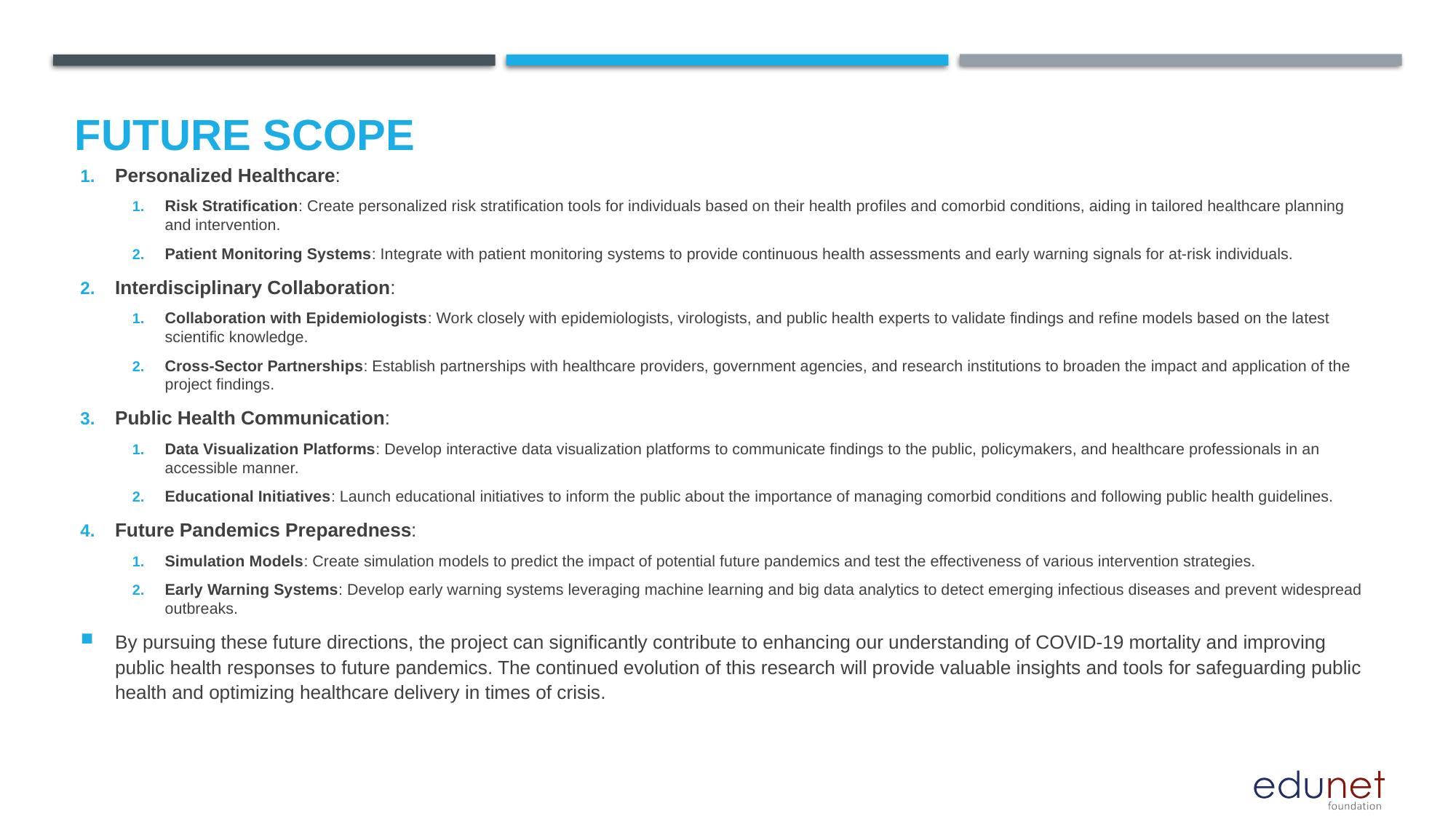

Future scope
Personalized Healthcare:
Risk Stratification: Create personalized risk stratification tools for individuals based on their health profiles and comorbid conditions, aiding in tailored healthcare planning and intervention.
Patient Monitoring Systems: Integrate with patient monitoring systems to provide continuous health assessments and early warning signals for at-risk individuals.
Interdisciplinary Collaboration:
Collaboration with Epidemiologists: Work closely with epidemiologists, virologists, and public health experts to validate findings and refine models based on the latest scientific knowledge.
Cross-Sector Partnerships: Establish partnerships with healthcare providers, government agencies, and research institutions to broaden the impact and application of the project findings.
Public Health Communication:
Data Visualization Platforms: Develop interactive data visualization platforms to communicate findings to the public, policymakers, and healthcare professionals in an accessible manner.
Educational Initiatives: Launch educational initiatives to inform the public about the importance of managing comorbid conditions and following public health guidelines.
Future Pandemics Preparedness:
Simulation Models: Create simulation models to predict the impact of potential future pandemics and test the effectiveness of various intervention strategies.
Early Warning Systems: Develop early warning systems leveraging machine learning and big data analytics to detect emerging infectious diseases and prevent widespread outbreaks.
By pursuing these future directions, the project can significantly contribute to enhancing our understanding of COVID-19 mortality and improving public health responses to future pandemics. The continued evolution of this research will provide valuable insights and tools for safeguarding public health and optimizing healthcare delivery in times of crisis.